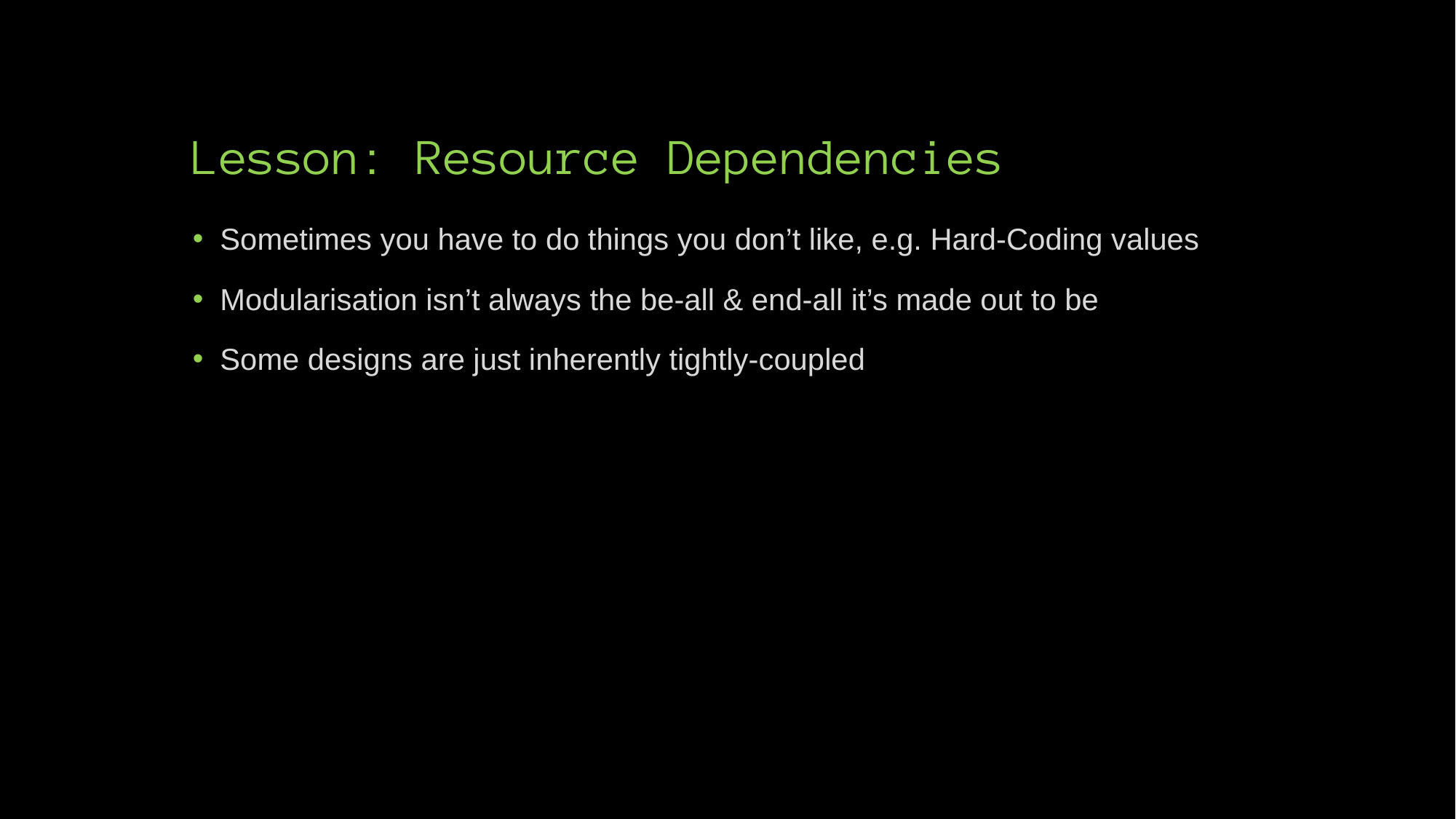

# Lesson: Resource Dependencies
Sometimes you have to do things you don’t like, e.g. Hard-Coding values
Modularisation isn’t always the be-all & end-all it’s made out to be
Some designs are just inherently tightly-coupled